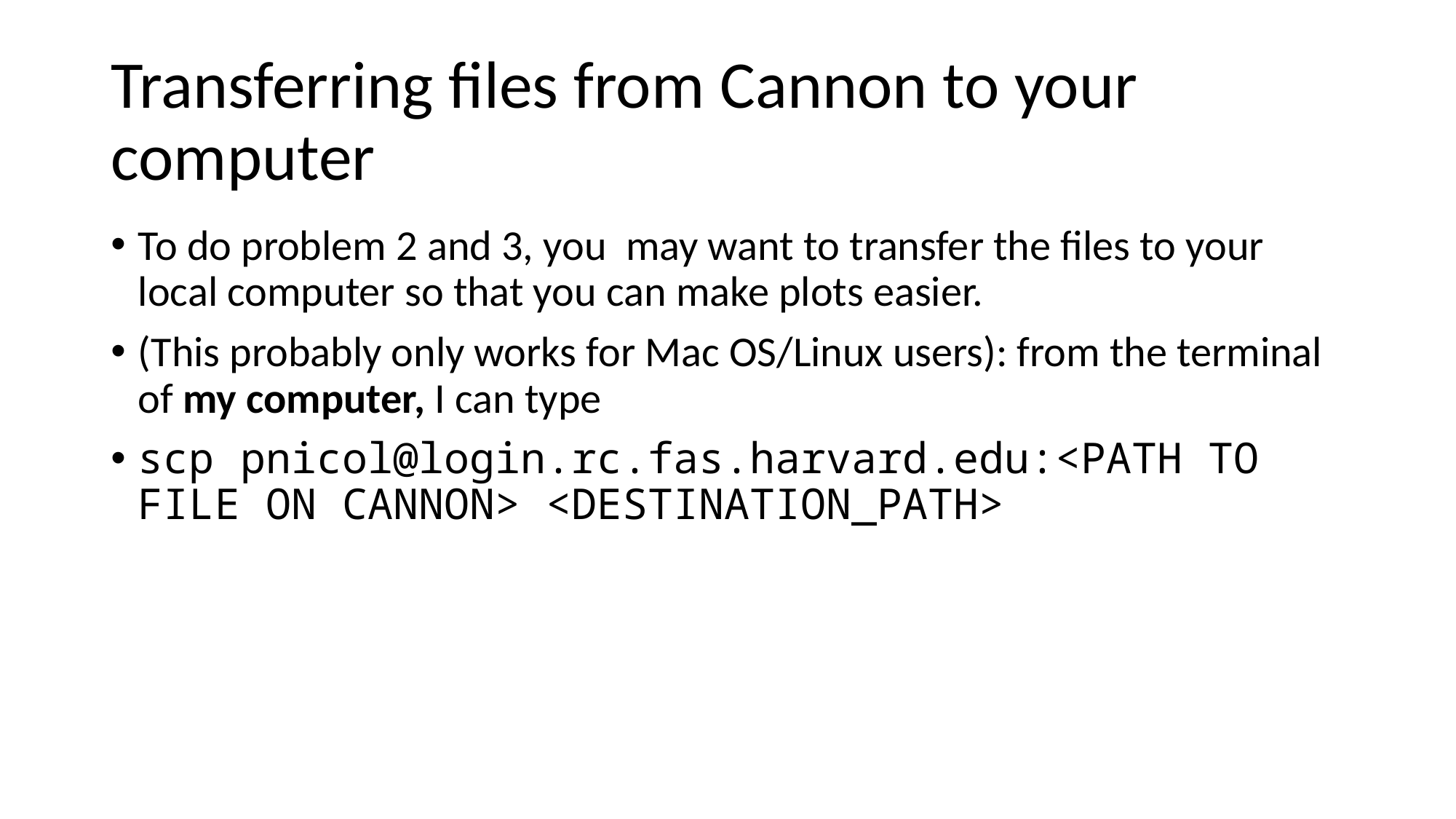

# Transferring files from Cannon to your computer
To do problem 2 and 3, you  may want to transfer the files to your local computer so that you can make plots easier.
(This probably only works for Mac OS/Linux users): from the terminal of my computer, I can type
scp pnicol@login.rc.fas.harvard.edu:<PATH TO FILE ON CANNON> <DESTINATION_PATH>